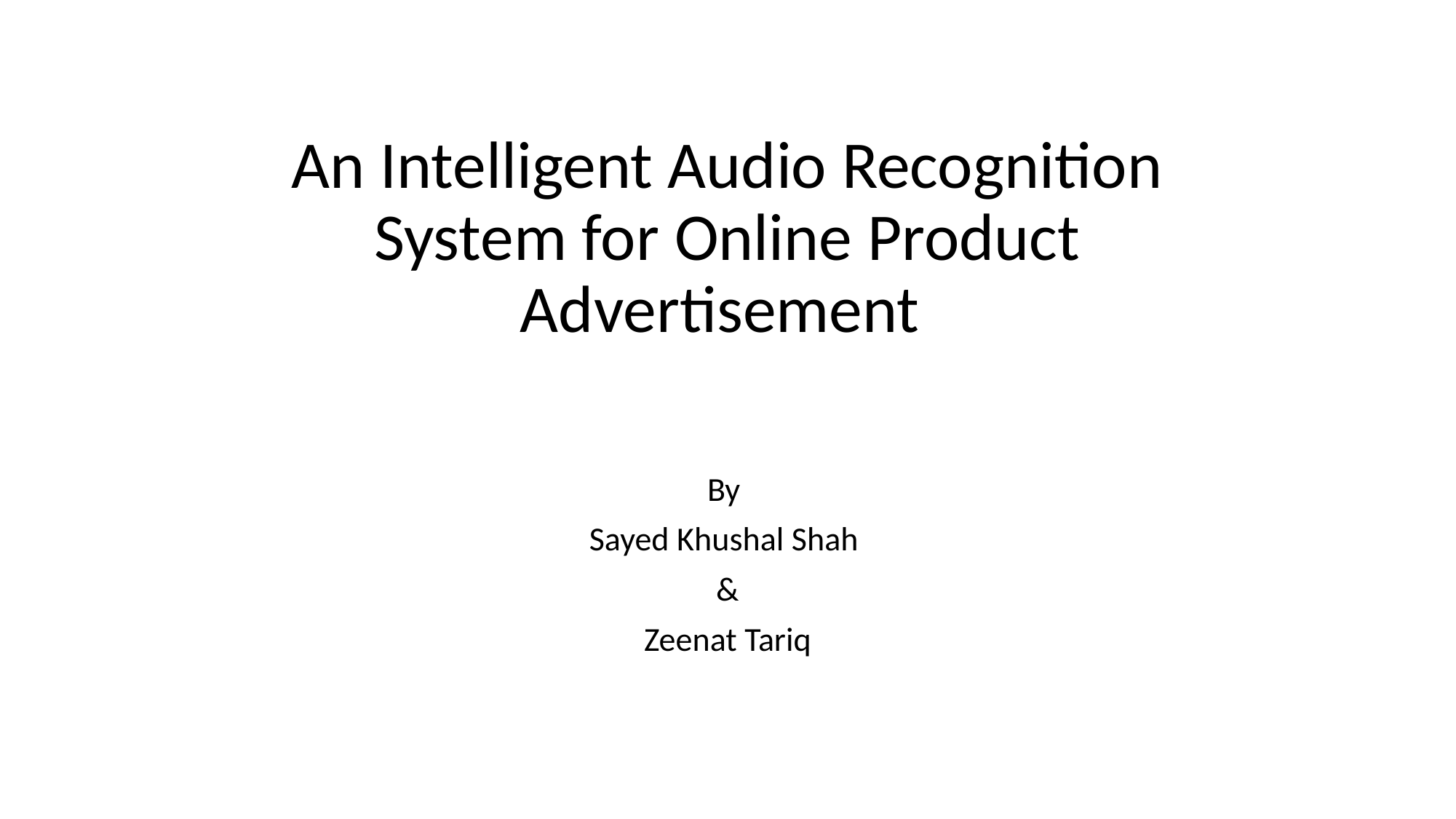

# An Intelligent Audio Recognition System for Online Product Advertisement
By
Sayed Khushal Shah
&
Zeenat Tariq